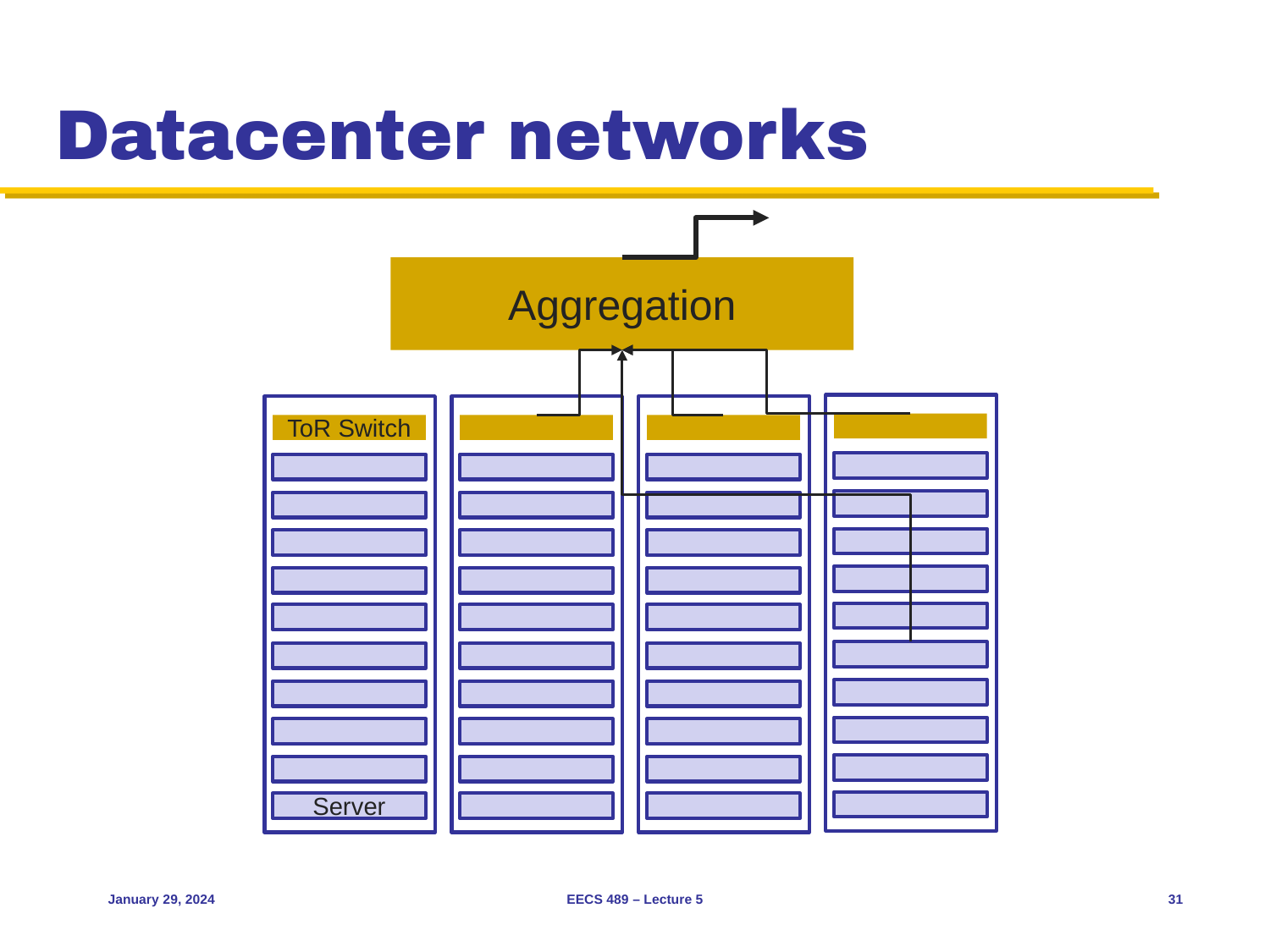

# Datacenter networks
Aggregation

ToR Switch

Server
January 29, 2024
EECS 489 – Lecture 5
31